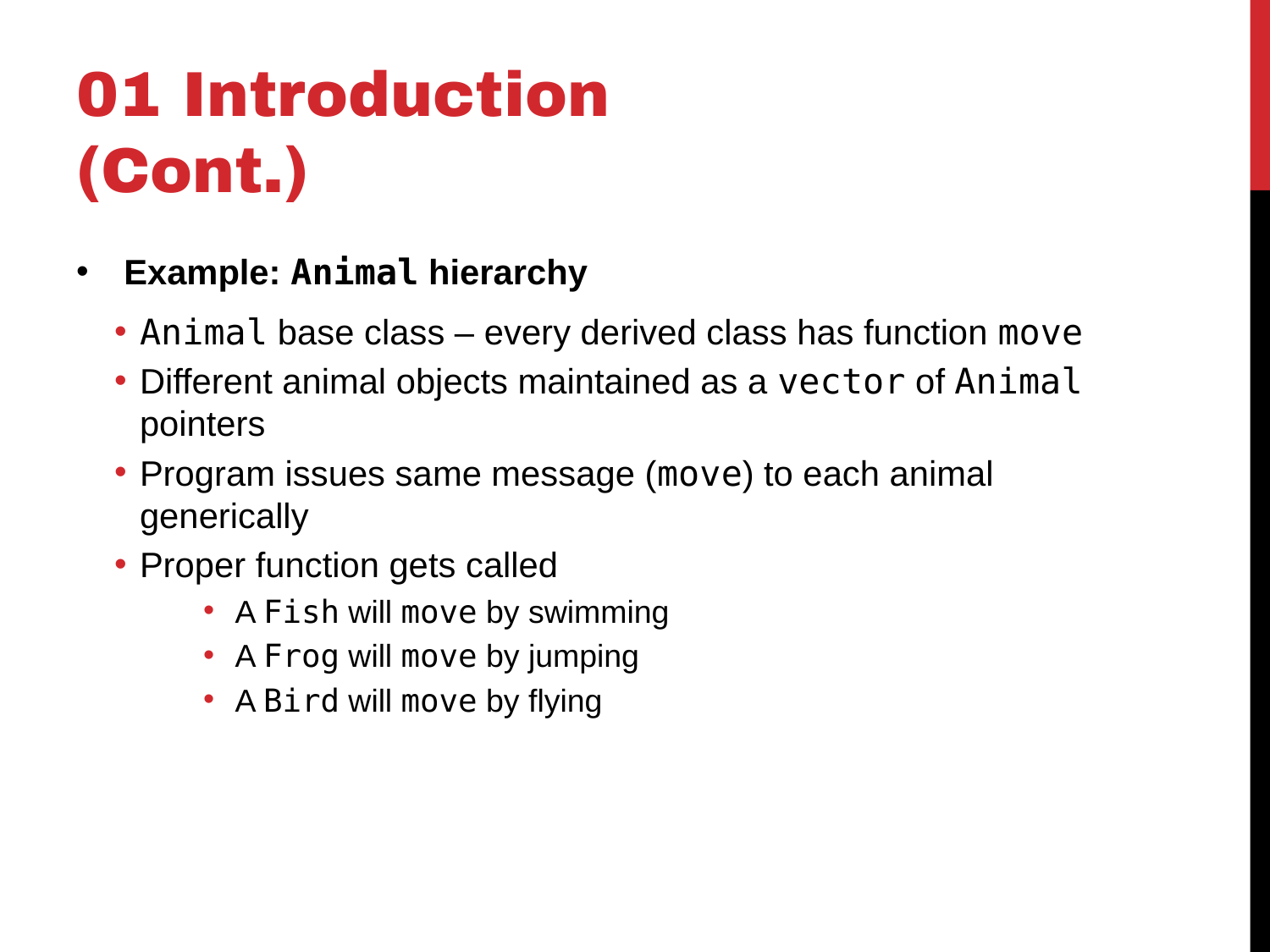

# 01 Introduction (Cont.)
Example: Animal hierarchy
Animal base class – every derived class has function move
Different animal objects maintained as a vector of Animal pointers
Program issues same message (move) to each animal generically
Proper function gets called
A Fish will move by swimming
A Frog will move by jumping
A Bird will move by flying